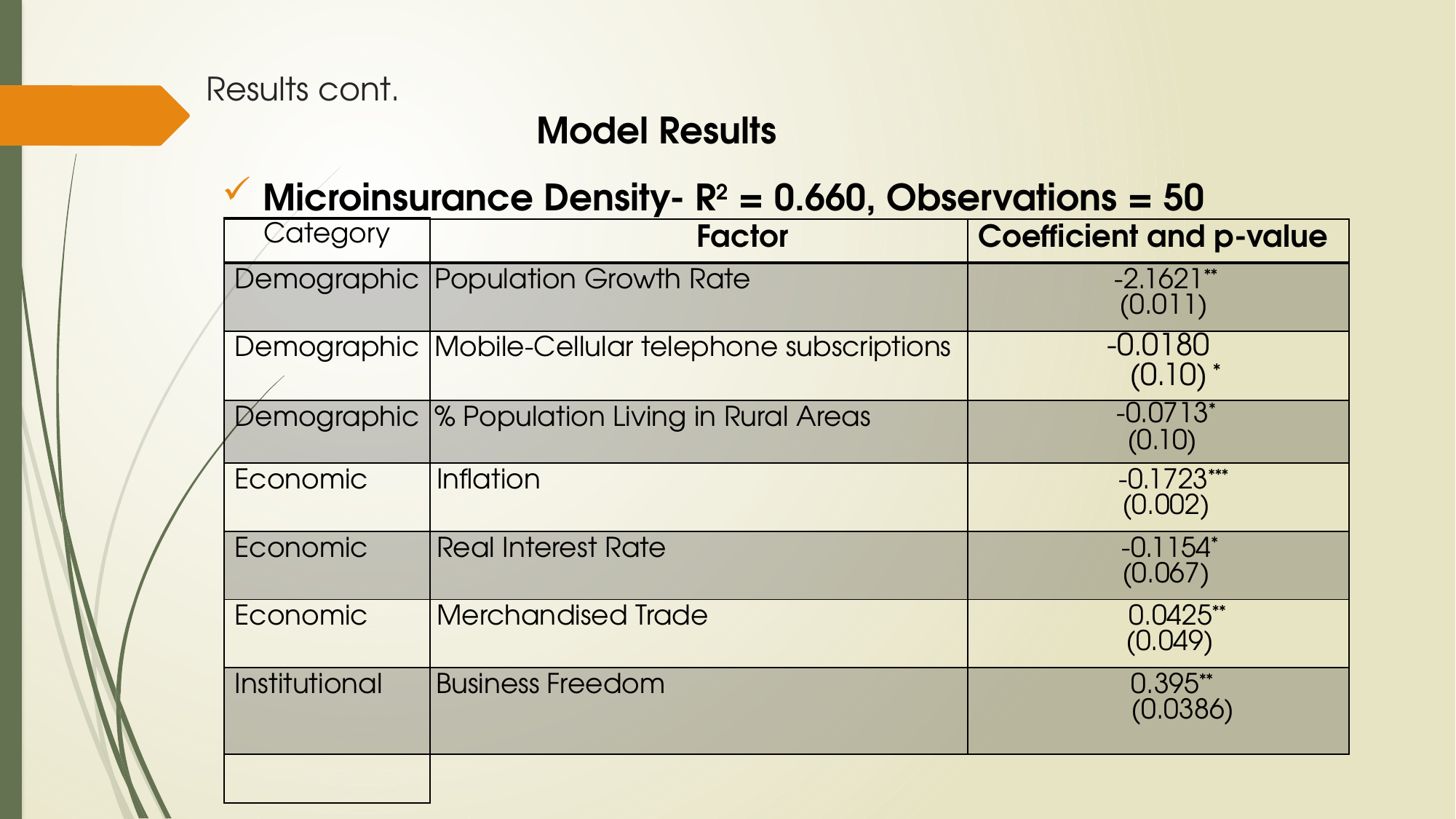

# Results cont. Model Results
Microinsurance Density- R2 = 0.660, Observations = 50

| Category |
| --- |
| Factor | Coefficient and p-value |
| --- | --- |
| Demographic Population Growth Rate | -2.1621\*\* (0.011) |
| Demographic Mobile-Cellular telephone subscriptions | -0.0180 (0.10) \* |
| Demographic % Population Living in Rural Areas | -0.0713\* (0.10) |
| Economic Inflation | -0.1723\*\*\* (0.002) |
| Economic Real Interest Rate | -0.1154\* (0.067) |
| Economic Merchandised Trade | 0.0425\*\* (0.049) |
| Institutional Business Freedom | 0.395\*\* (0.0386) |